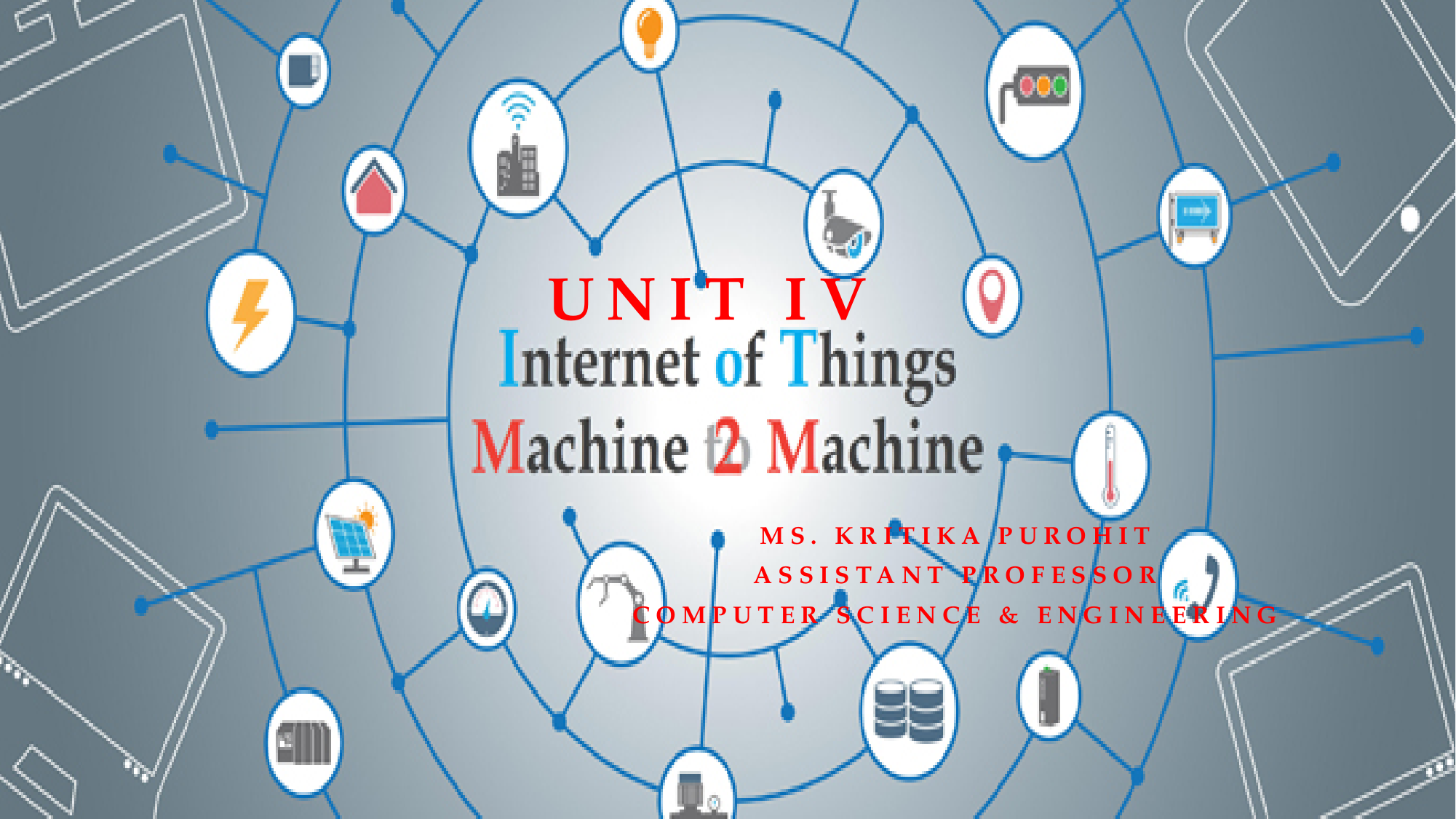

# Unit iv
Ms. Kritika Purohit
Assistant Professor
Computer Science & Engineering